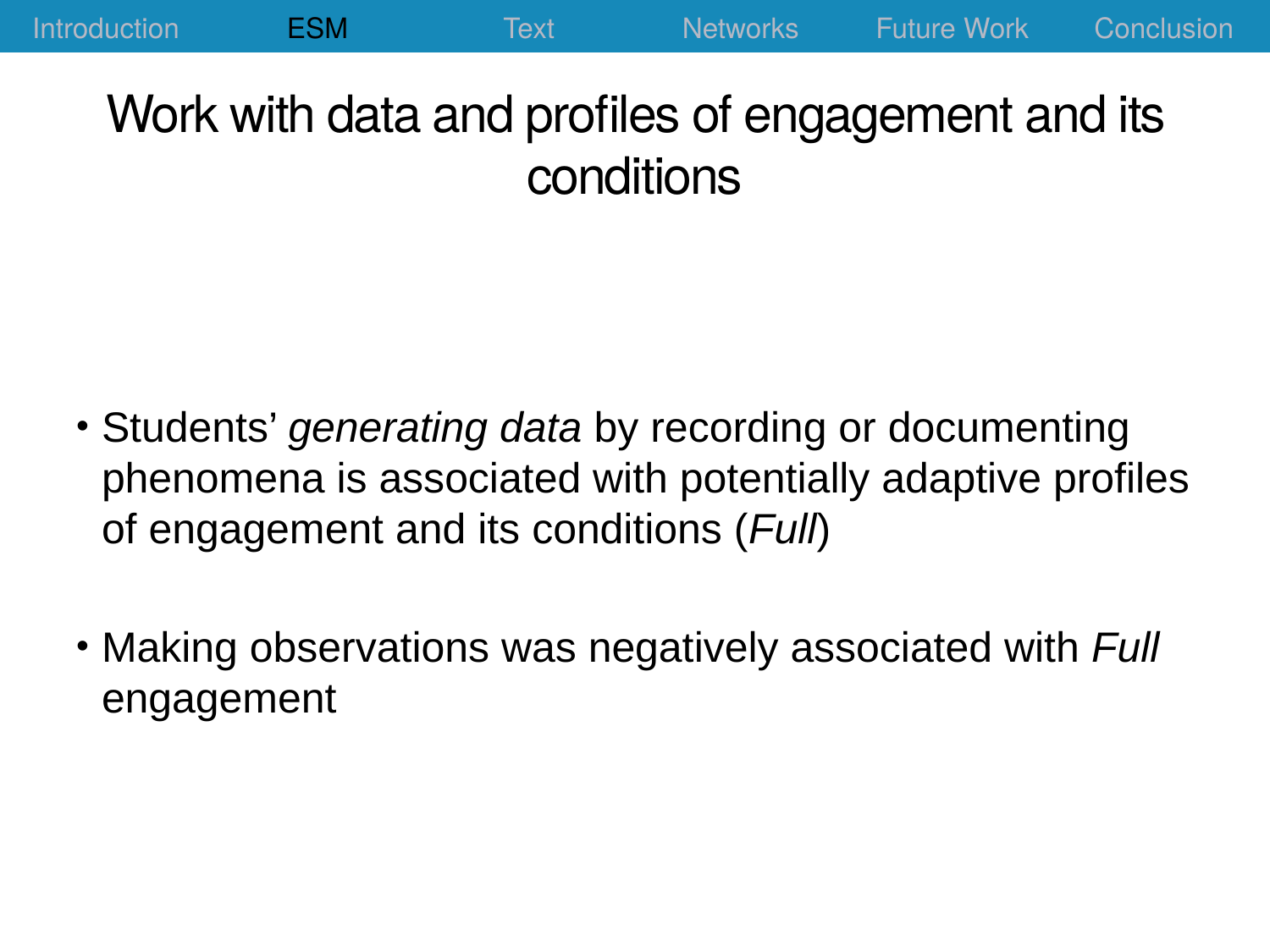

| Introduction | ESM | Text | Networks | Future Work | Conclusion |
| --- | --- | --- | --- | --- | --- |
# Work with data and profiles of engagement and its conditions
Students’ generating data by recording or documenting phenomena is associated with potentially adaptive profiles of engagement and its conditions (Full)

Making observations was negatively associated with Full engagement